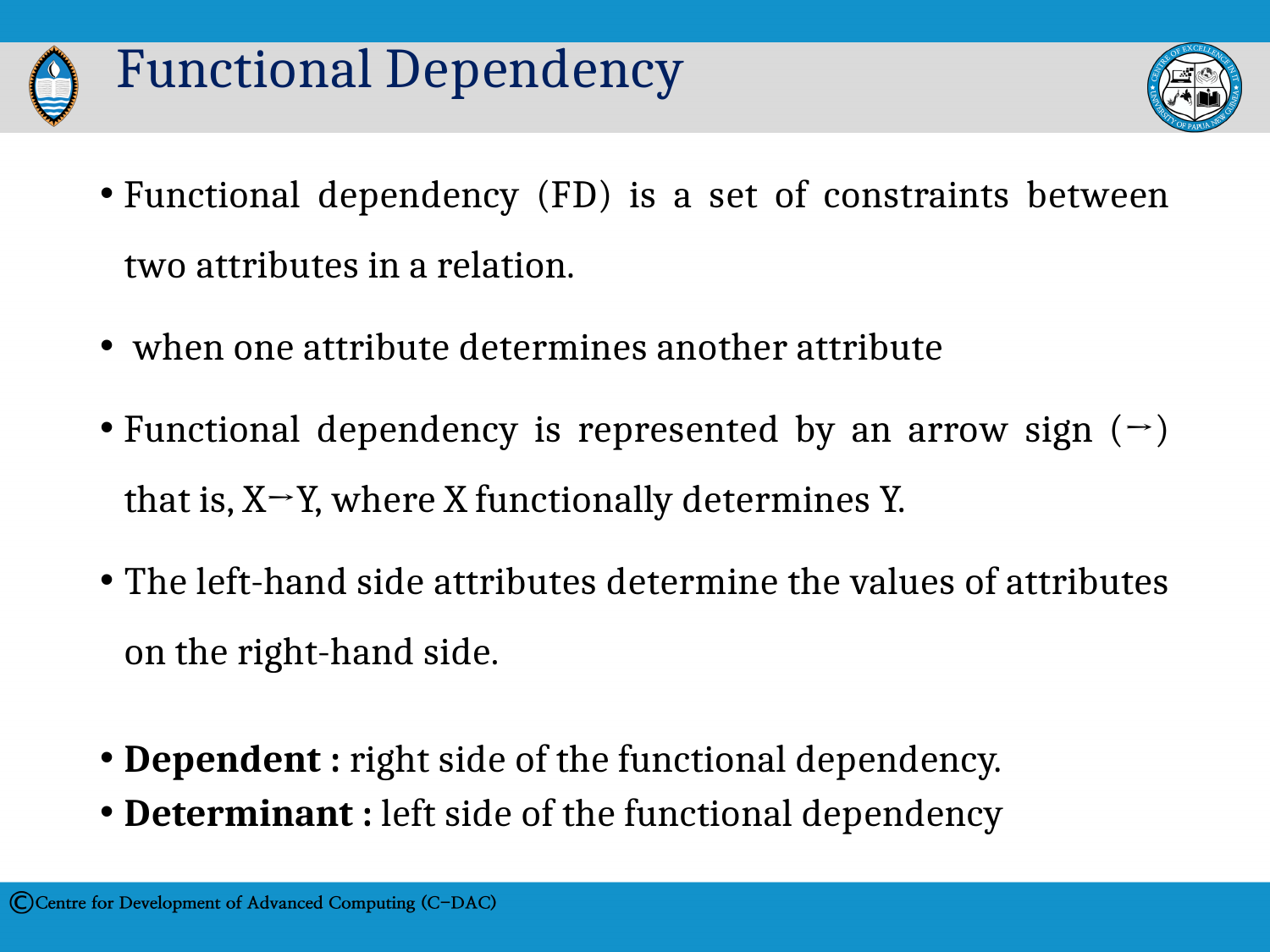

# Functional Dependency
Functional dependency (FD) is a set of constraints between two attributes in a relation.
 when one attribute determines another attribute
Functional dependency is represented by an arrow sign (→) that is, X→Y, where X functionally determines Y.
The left-hand side attributes determine the values of attributes on the right-hand side.

Dependent : right side of the functional dependency.
Determinant : left side of the functional dependency